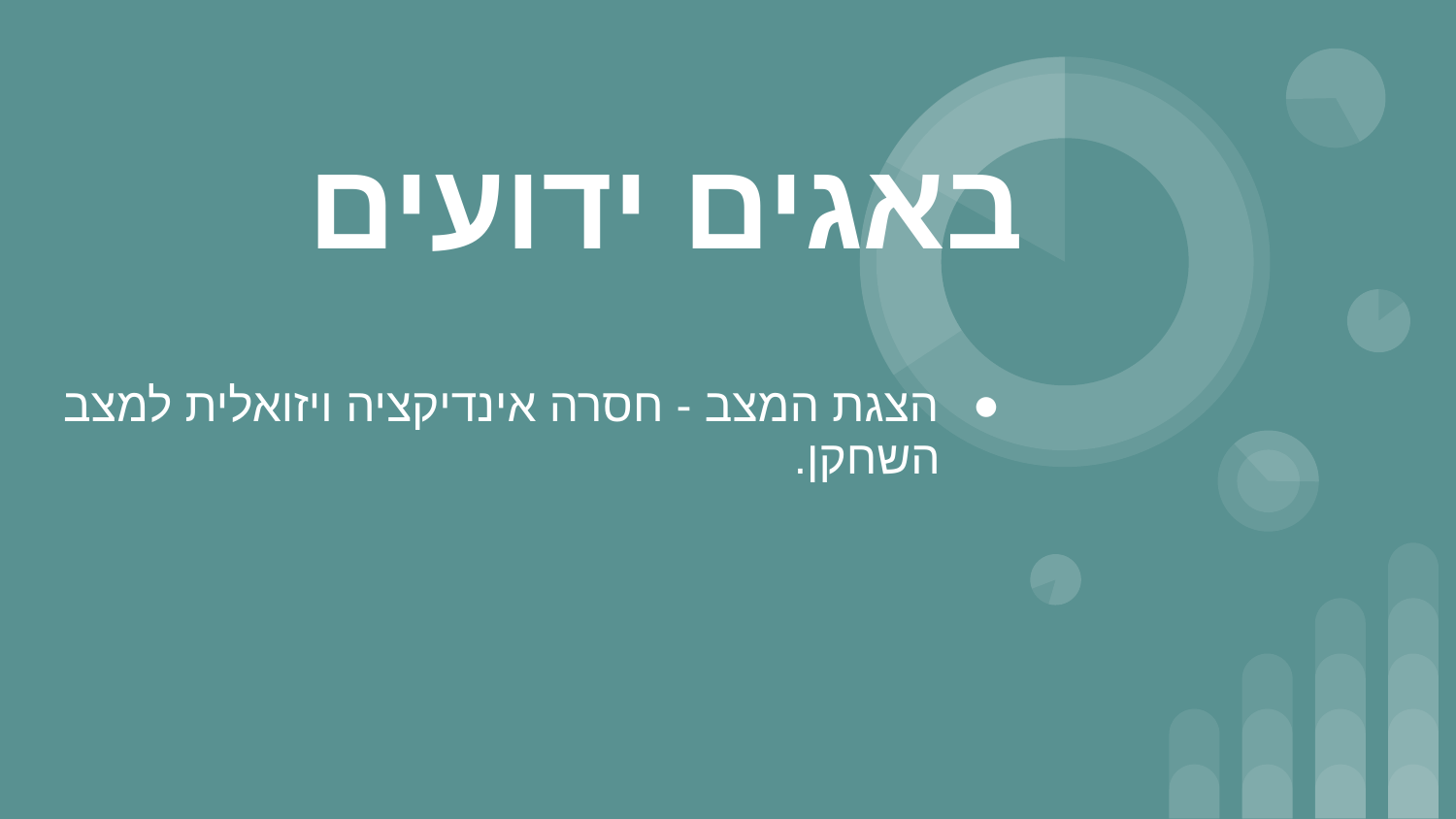

# באגים ידועים
הצגת המצב - חסרה אינדיקציה ויזואלית למצב השחקן.